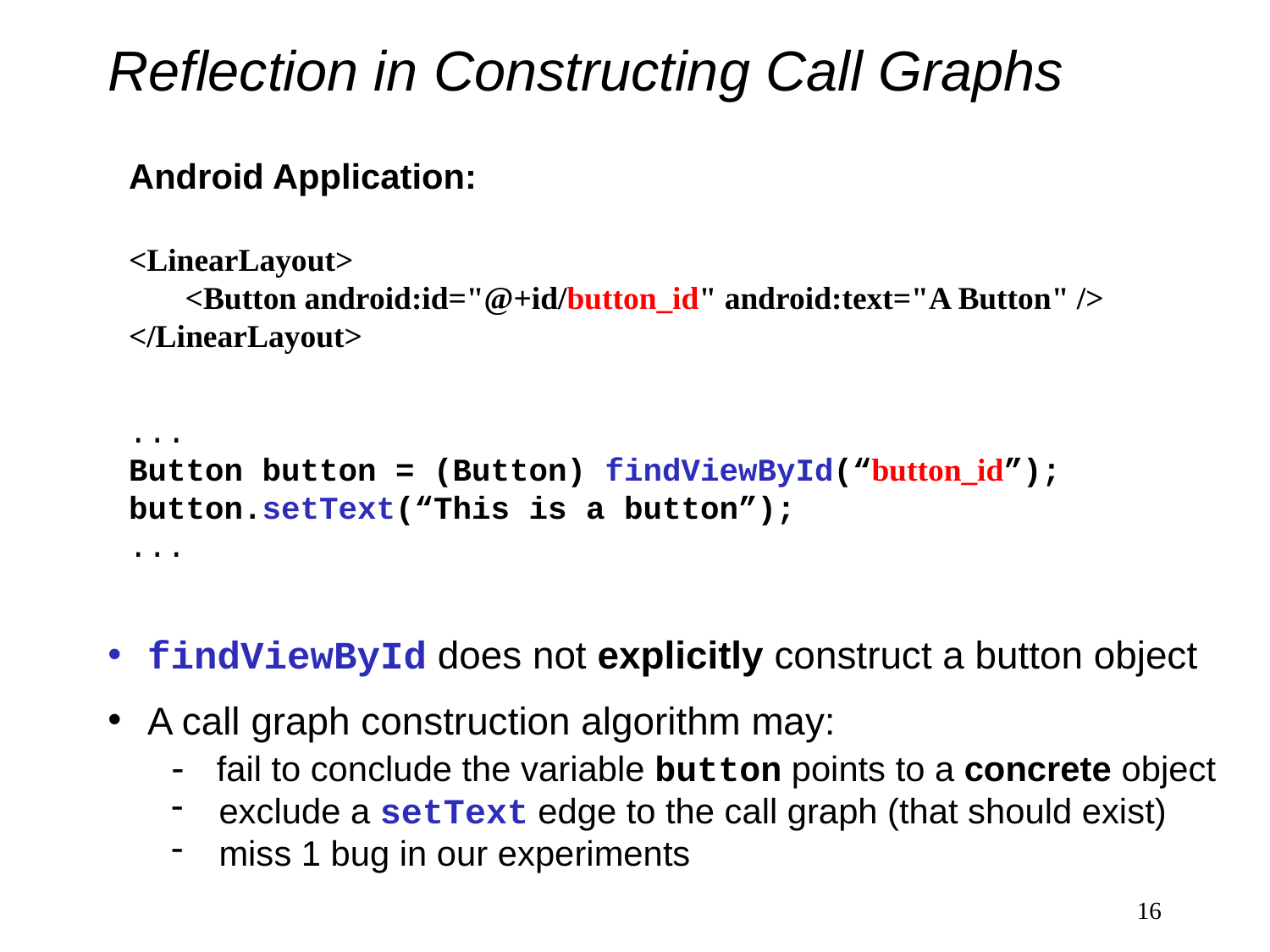

# Reflection in Constructing Call Graphs
Android Application:
<LinearLayout>
       <Button android:id="@+id/button_id" android:text="A Button" />
</LinearLayout>

...
Button button = (Button) findViewById(“button_id”);
button.setText(“This is a button”);
...
findViewById does not explicitly construct a button object

A call graph construction algorithm may:
-   fail to conclude the variable button points to a concrete object
exclude a setText edge to the call graph (that should exist)
miss 1 bug in our experiments
16